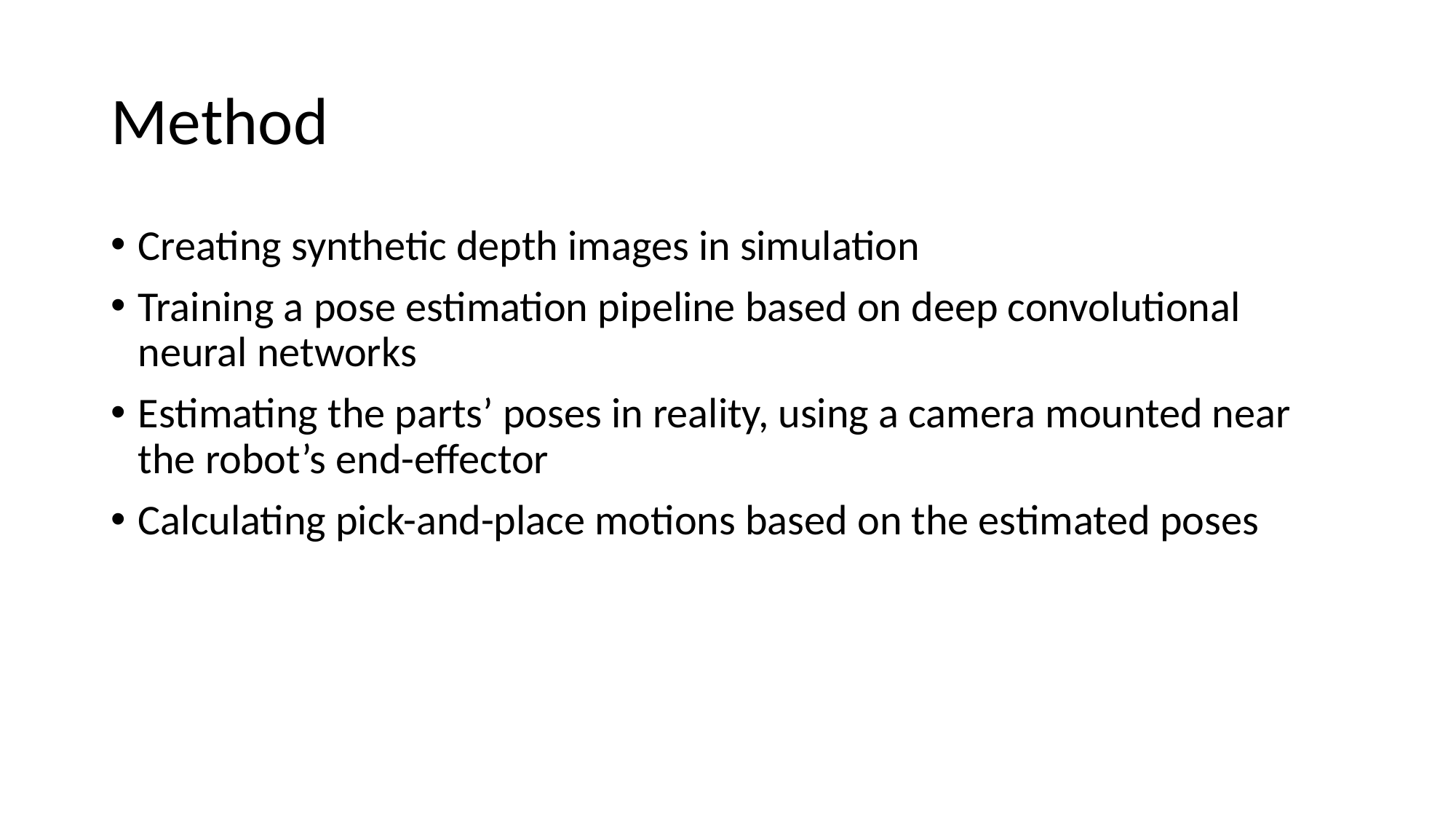

# Method
Creating synthetic depth images in simulation
Training a pose estimation pipeline based on deep convolutional neural networks
Estimating the parts’ poses in reality, using a camera mounted near the robot’s end-effector
Calculating pick-and-place motions based on the estimated poses